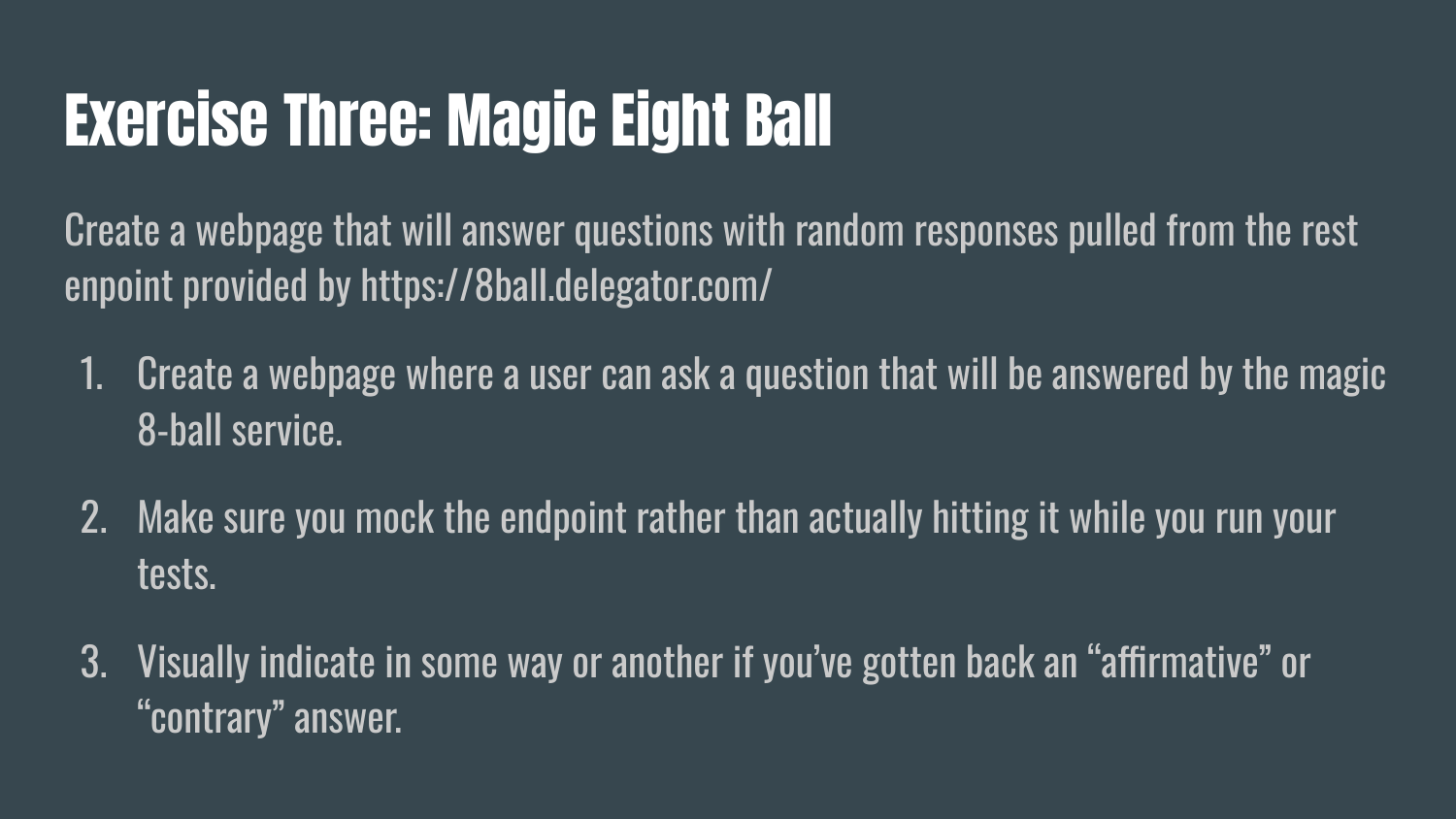

# Exercise Three: Magic Eight Ball
Create a webpage that will answer questions with random responses pulled from the rest enpoint provided by https://8ball.delegator.com/
Create a webpage where a user can ask a question that will be answered by the magic 8-ball service.
Make sure you mock the endpoint rather than actually hitting it while you run your tests.
Visually indicate in some way or another if you’ve gotten back an “affirmative” or “contrary” answer.